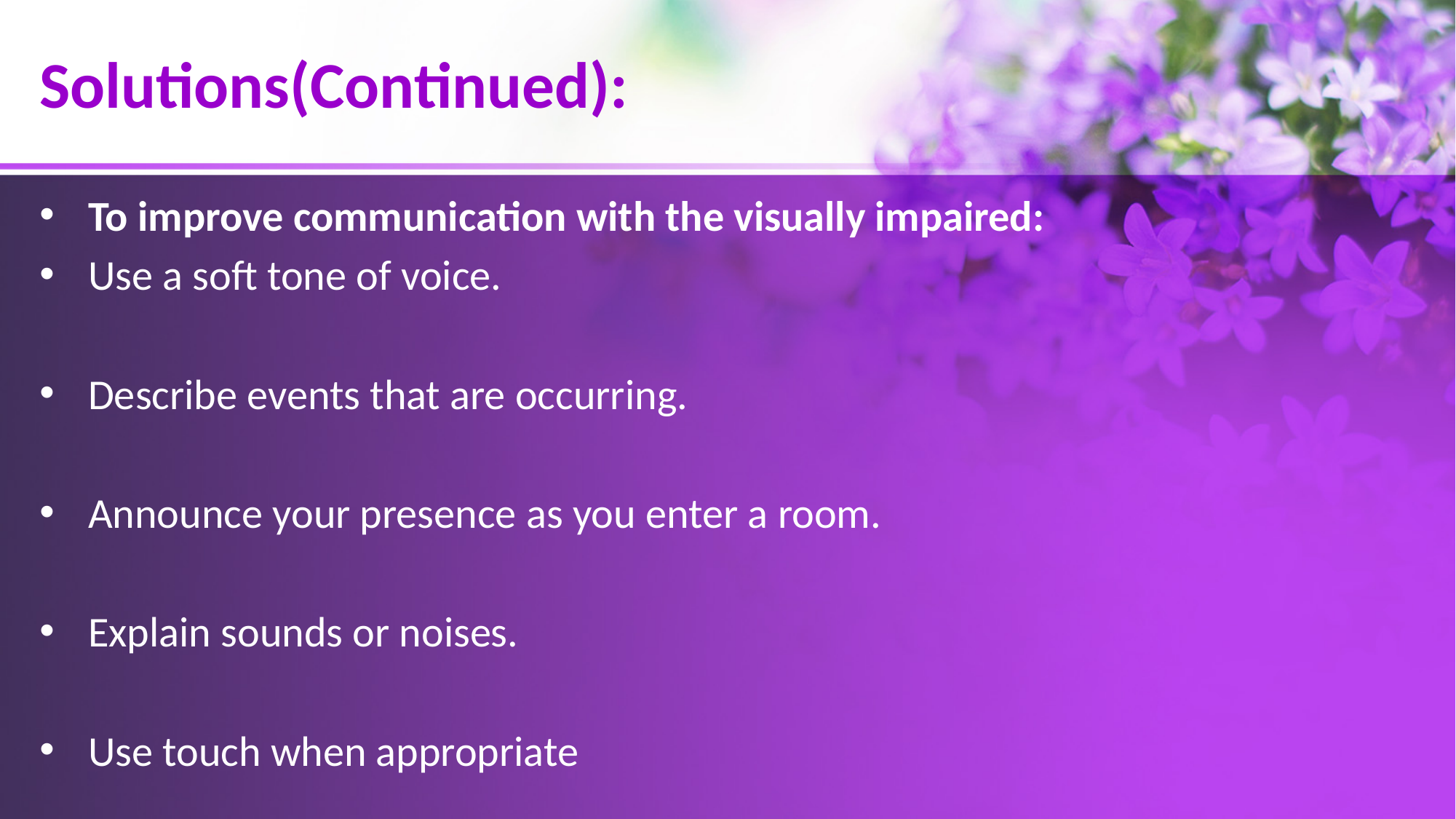

# Solutions(Continued):
To improve communication with the visually impaired:
Use a soft tone of voice.

Describe events that are occurring.

Announce your presence as you enter a room.

Explain sounds or noises.

Use touch when appropriate